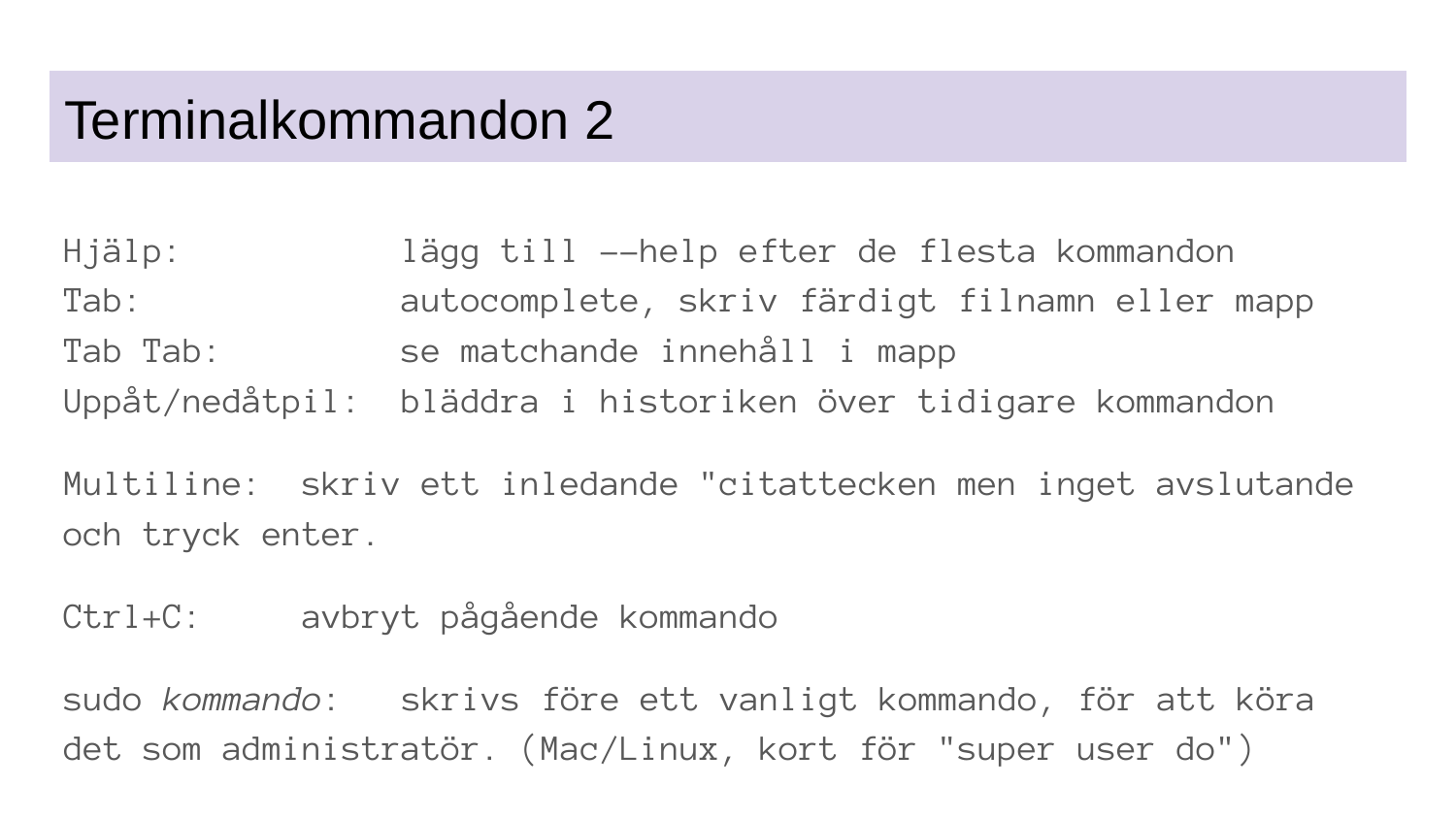

# Terminalkommandon 2
Hjälp:           lägg till --help efter de flesta kommandon
Tab:             autocomplete, skriv färdigt filnamn eller mapp
Tab Tab:         se matchande innehåll i mapp
Uppåt/nedåtpil:  bläddra i historiken över tidigare kommandon
Multiline:  skriv ett inledande "citattecken men inget avslutande och tryck enter.
Ctrl+C:     avbryt pågående kommando
sudo kommando:   skrivs före ett vanligt kommando, för att köra det som administratör. (Mac/Linux, kort för "super user do")